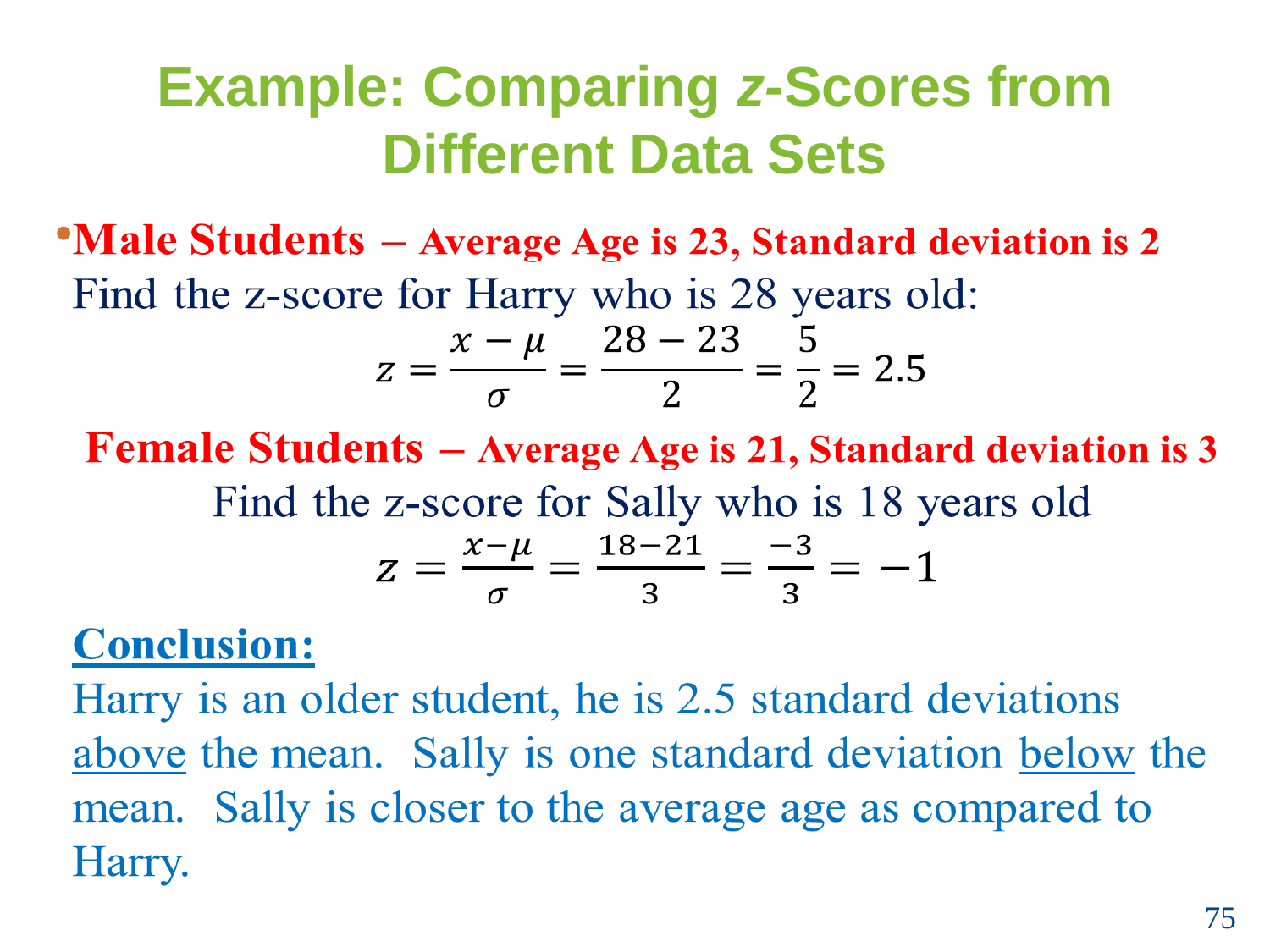

# Example: Comparing z-Scores from Different Data Sets

75